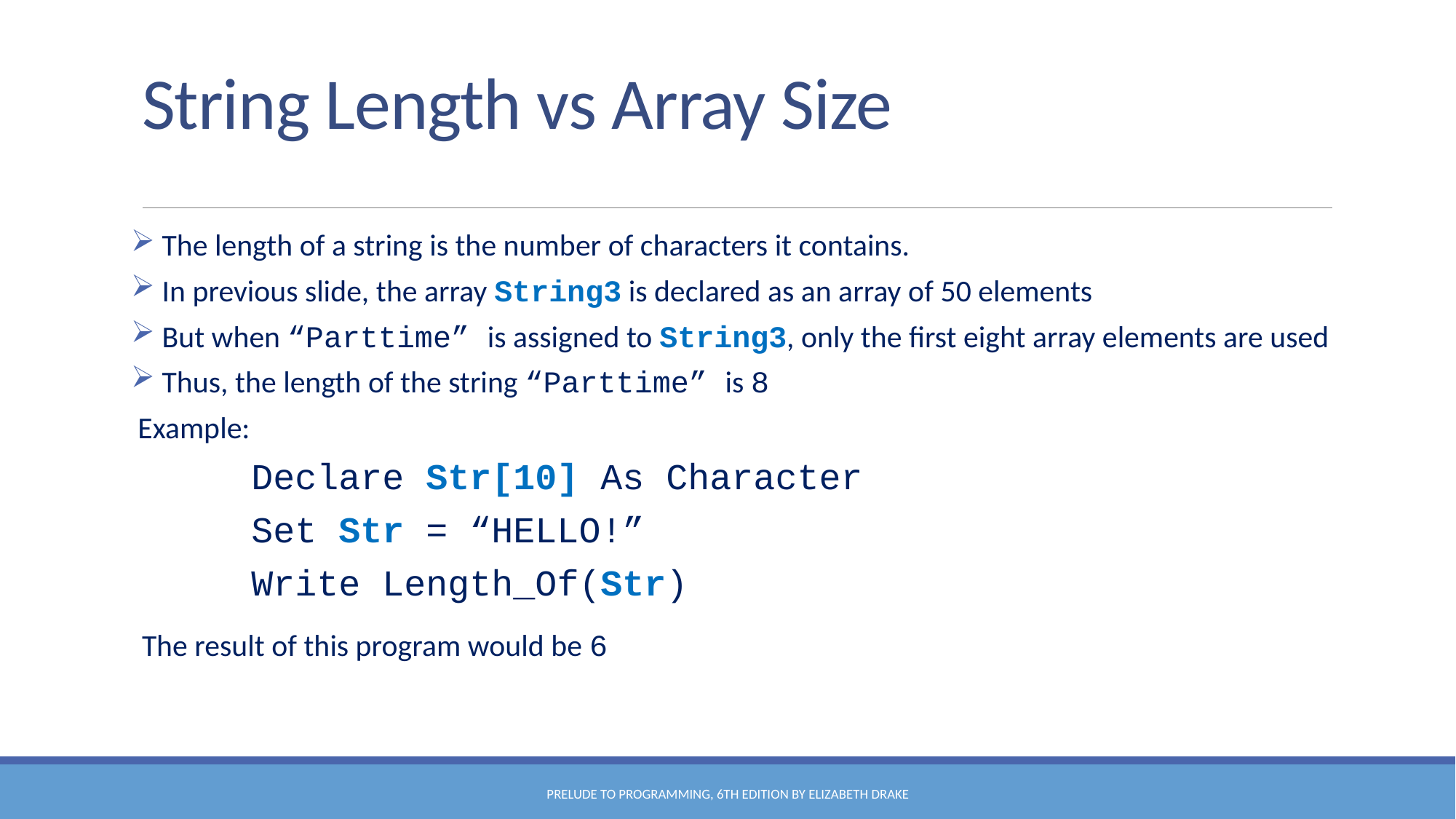

# String Length vs Array Size
 The length of a string is the number of characters it contains.
 In previous slide, the array String3 is declared as an array of 50 elements
 But when “Parttime” is assigned to String3, only the first eight array elements are used
 Thus, the length of the string “Parttime” is 8
Example:
Declare Str[10] As Character
Set Str = “HELLO!”
Write Length_Of(Str)
The result of this program would be 6
Prelude to Programming, 6th edition by Elizabeth Drake